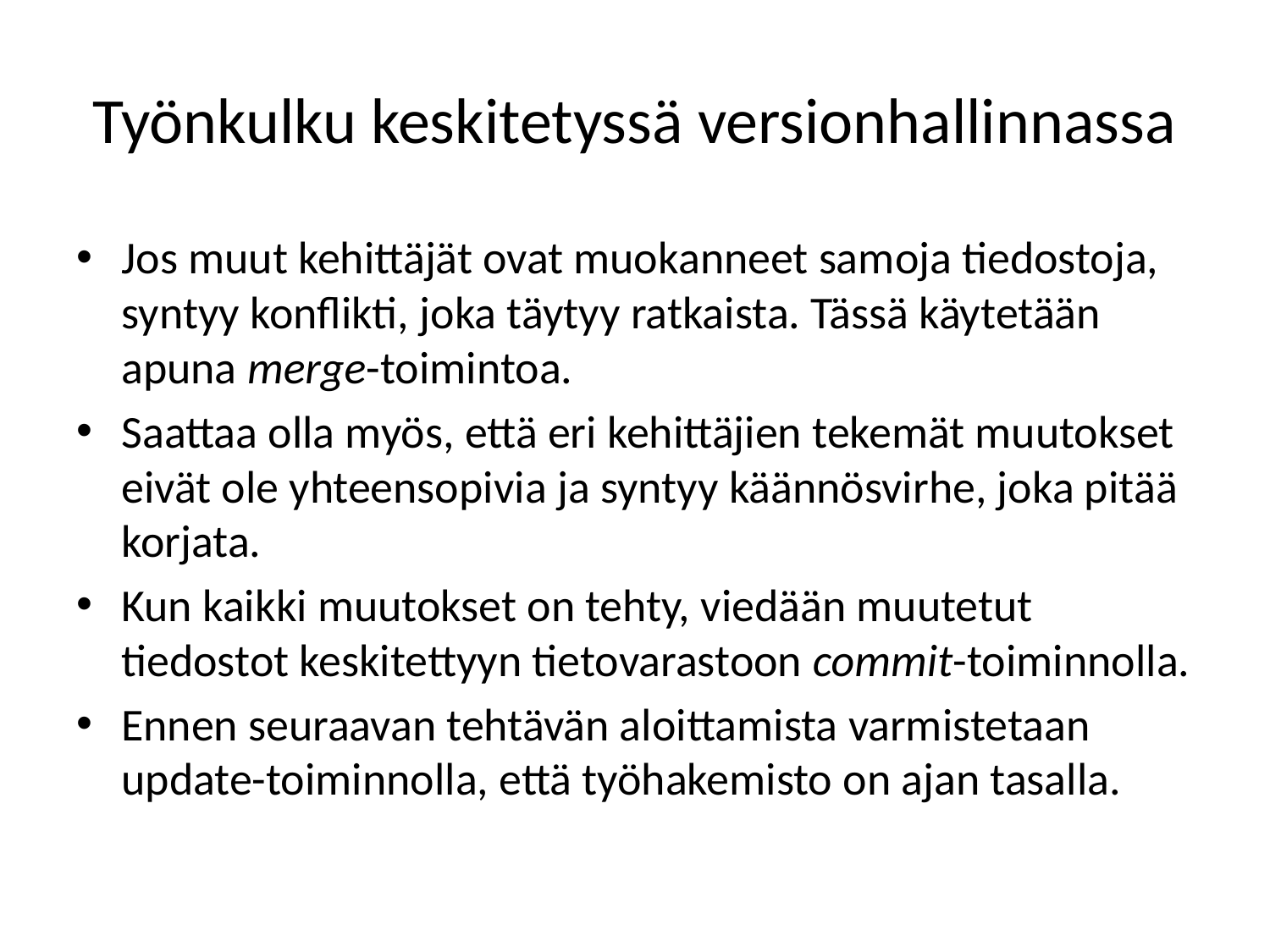

# Työnkulku keskitetyssä versionhallinnassa
Jos muut kehittäjät ovat muokanneet samoja tiedostoja, syntyy konflikti, joka täytyy ratkaista. Tässä käytetään apuna merge-toimintoa.
Saattaa olla myös, että eri kehittäjien tekemät muutokset eivät ole yhteensopivia ja syntyy käännösvirhe, joka pitää korjata.
Kun kaikki muutokset on tehty, viedään muutetut tiedostot keskitettyyn tietovarastoon commit-toiminnolla.
Ennen seuraavan tehtävän aloittamista varmistetaan update-toiminnolla, että työhakemisto on ajan tasalla.